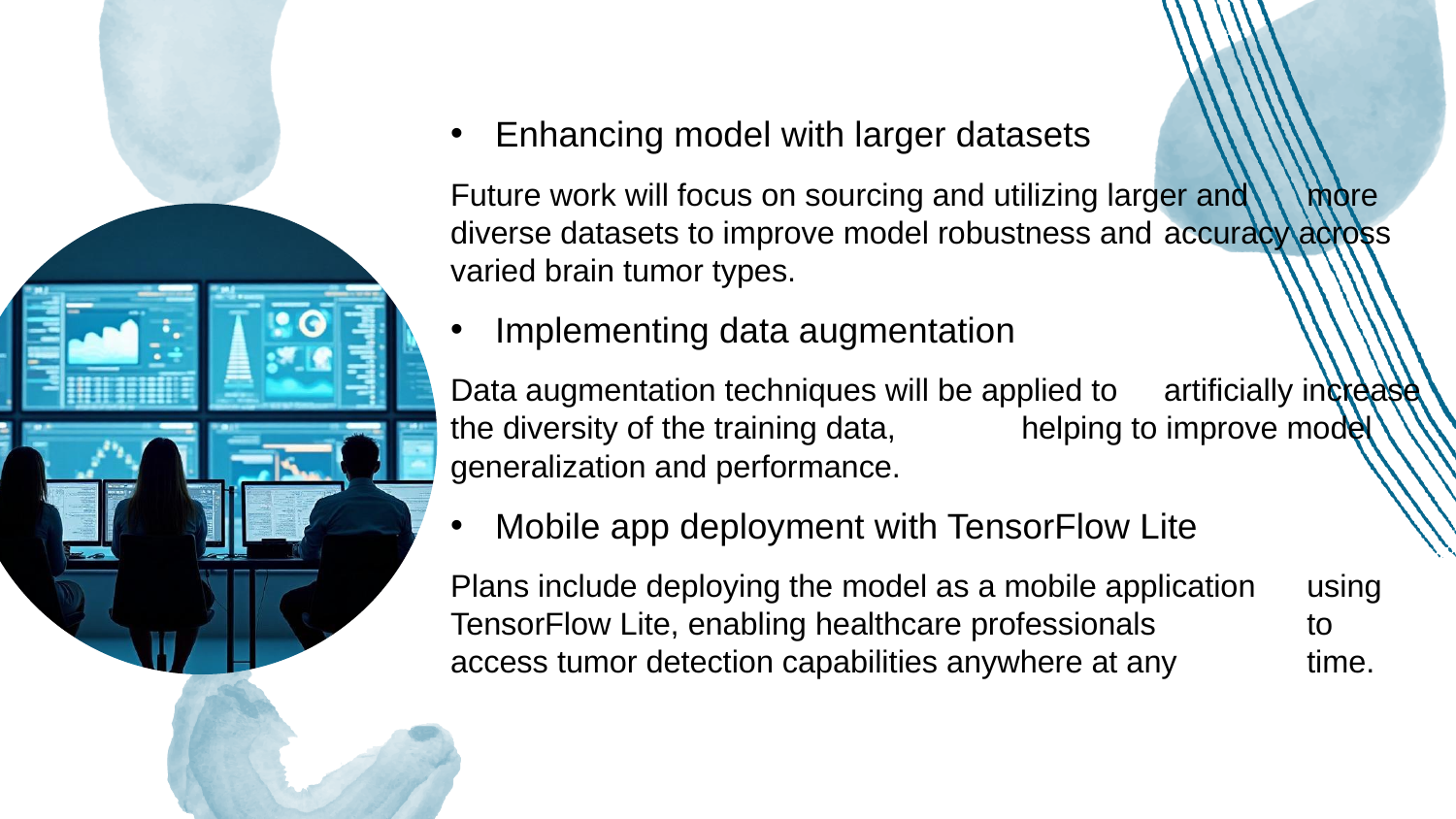

# Enhancing model with larger datasets
	Future work will focus on sourcing and utilizing larger and 	more diverse datasets to improve model robustness and 	accuracy across varied brain tumor types.
Implementing data augmentation
	Data augmentation techniques will be applied to 	artificially increase the diversity of the training data, 	helping to improve model generalization and performance.
Mobile app deployment with TensorFlow Lite
	Plans include deploying the model as a mobile application 	using TensorFlow Lite, enabling healthcare professionals 	to access tumor detection capabilities anywhere at any 	time.